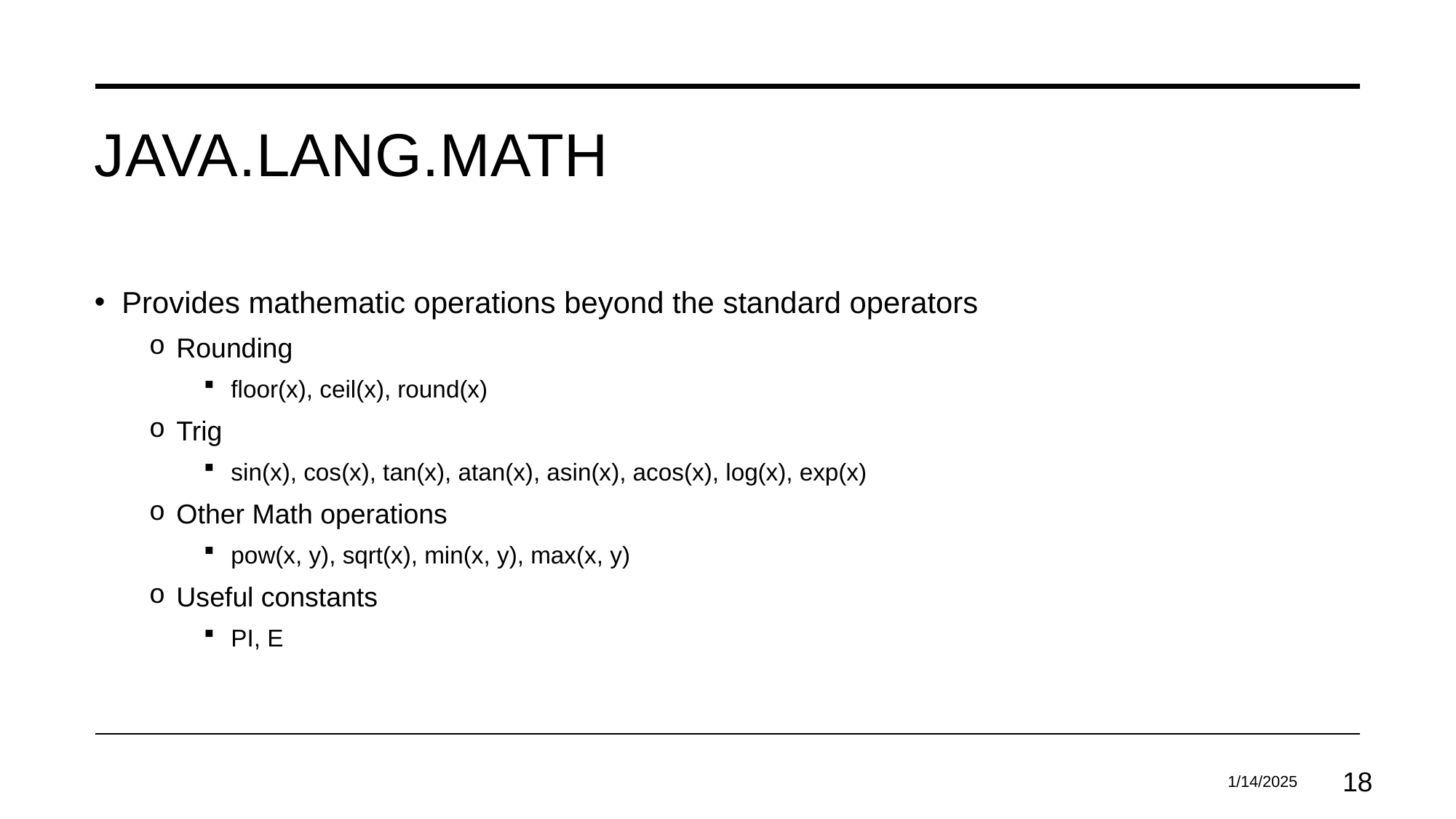

# Java.lang.math
Provides mathematic operations beyond the standard operators
Rounding
floor(x), ceil(x), round(x)
Trig
sin(x), cos(x), tan(x), atan(x), asin(x), acos(x), log(x), exp(x)
Other Math operations
pow(x, y), sqrt(x), min(x, y), max(x, y)
Useful constants
PI, E

1/14/2025
18